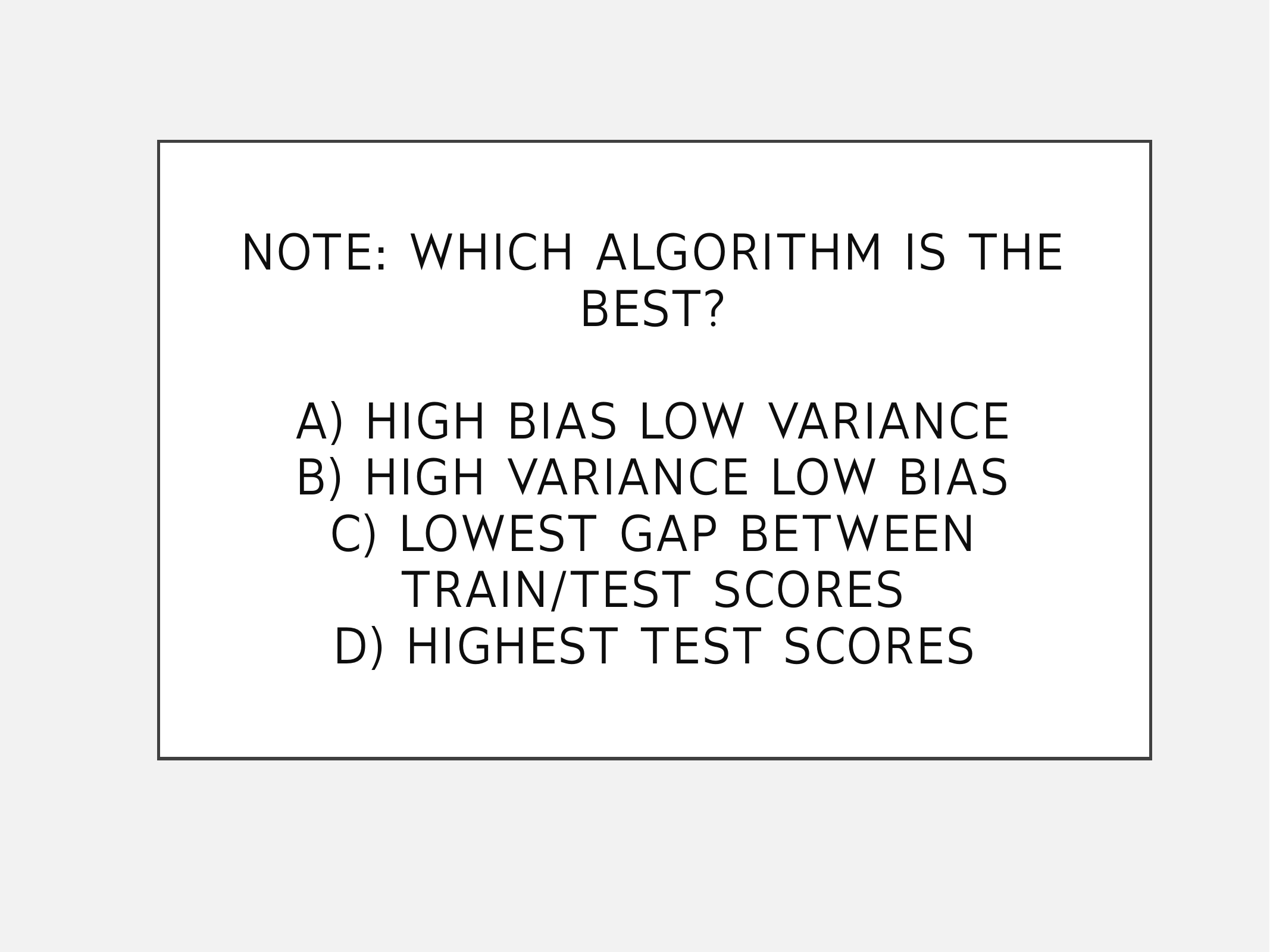

Note: which algorithm is the best?
A) High bias low variance
B) High variance low bias
C) Lowest gap between train/test scores
D) Highest test scores